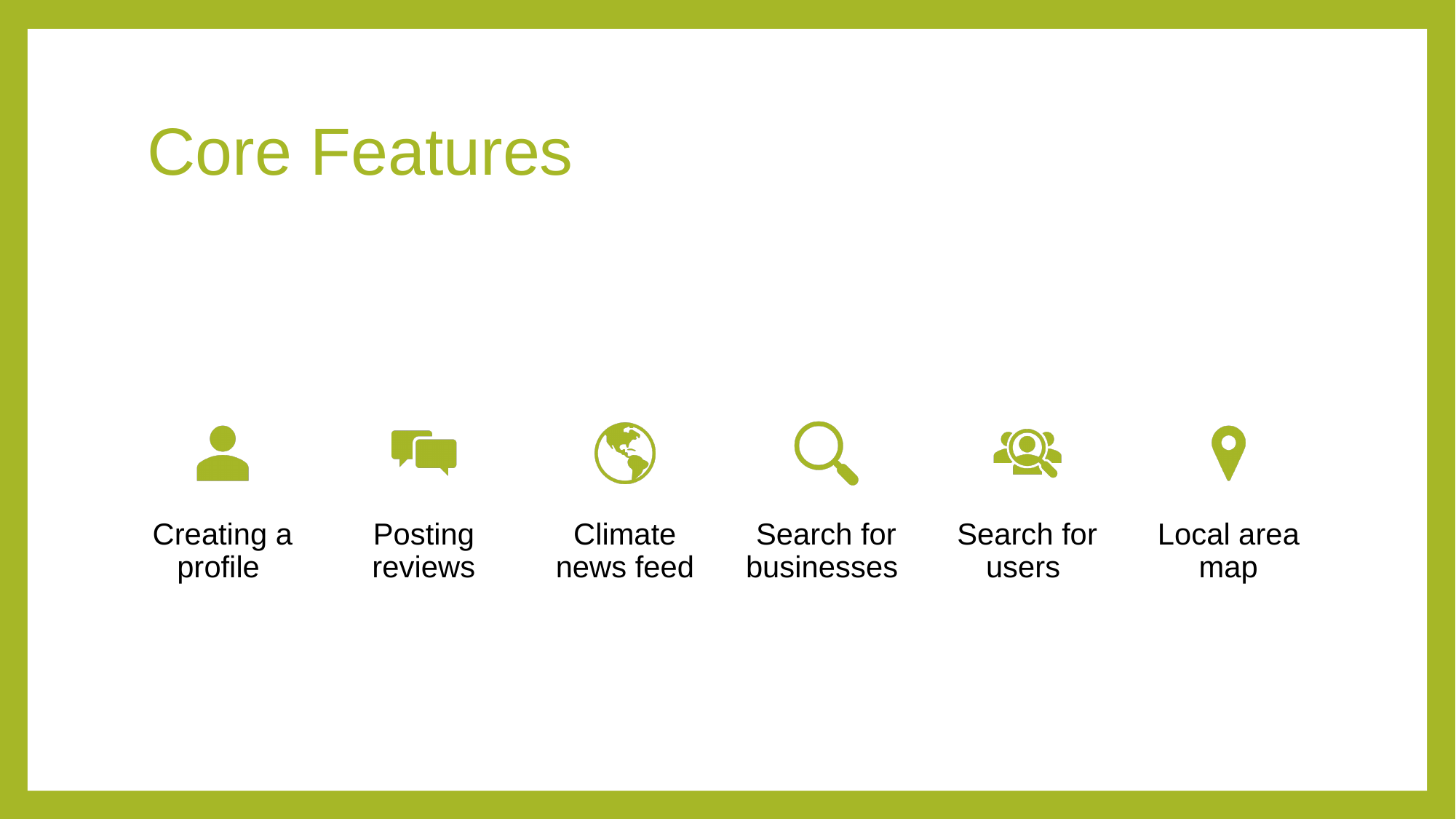

# Core Features
Creating a profile
Posting reviews
Climate news feed
Search for businesses
Search for users
Local area map